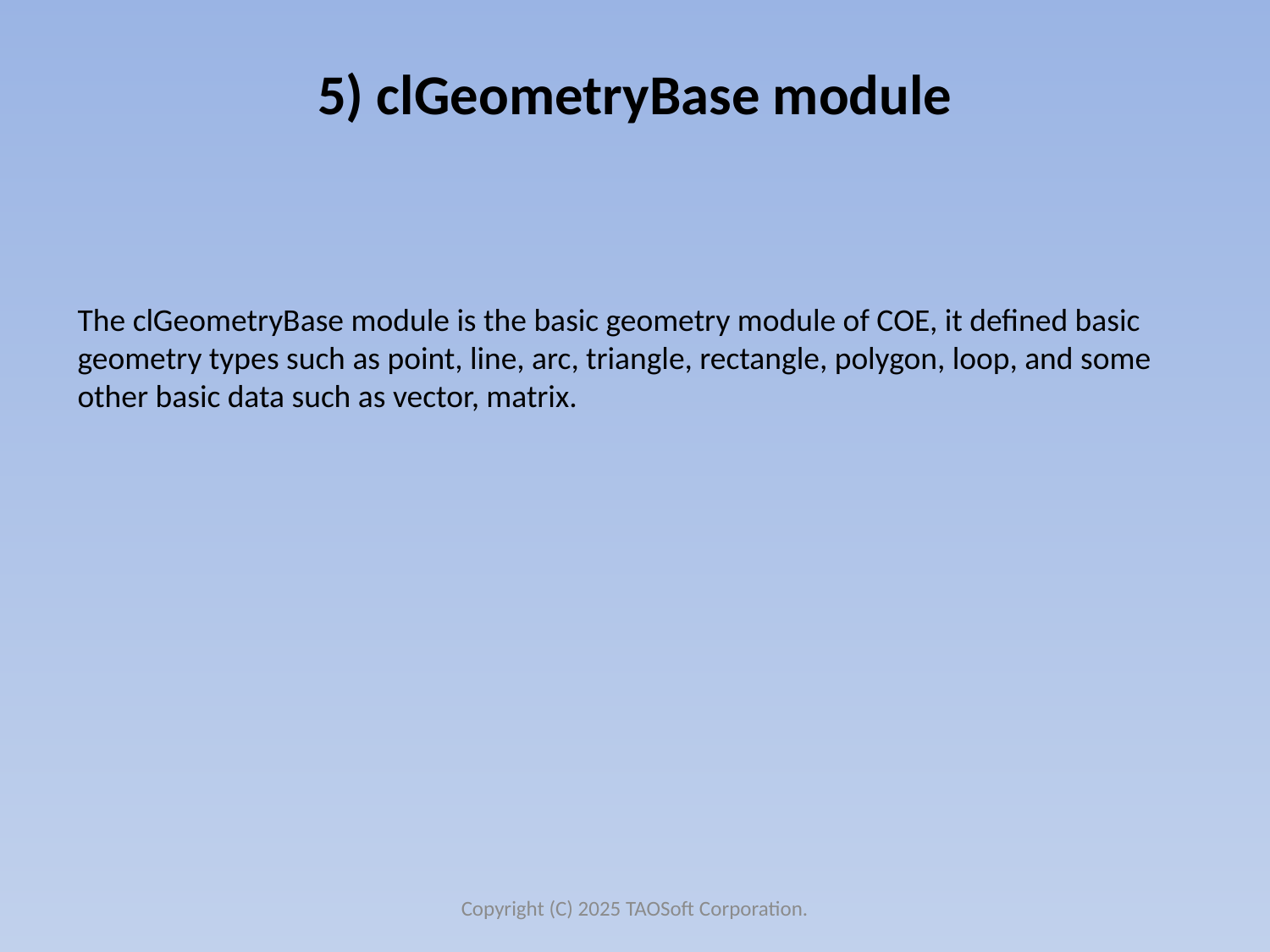

# 5) clGeometryBase module
The clGeometryBase module is the basic geometry module of COE, it defined basic geometry types such as point, line, arc, triangle, rectangle, polygon, loop, and some other basic data such as vector, matrix.

Copyright (C) 2025 TAOSoft Corporation.
7